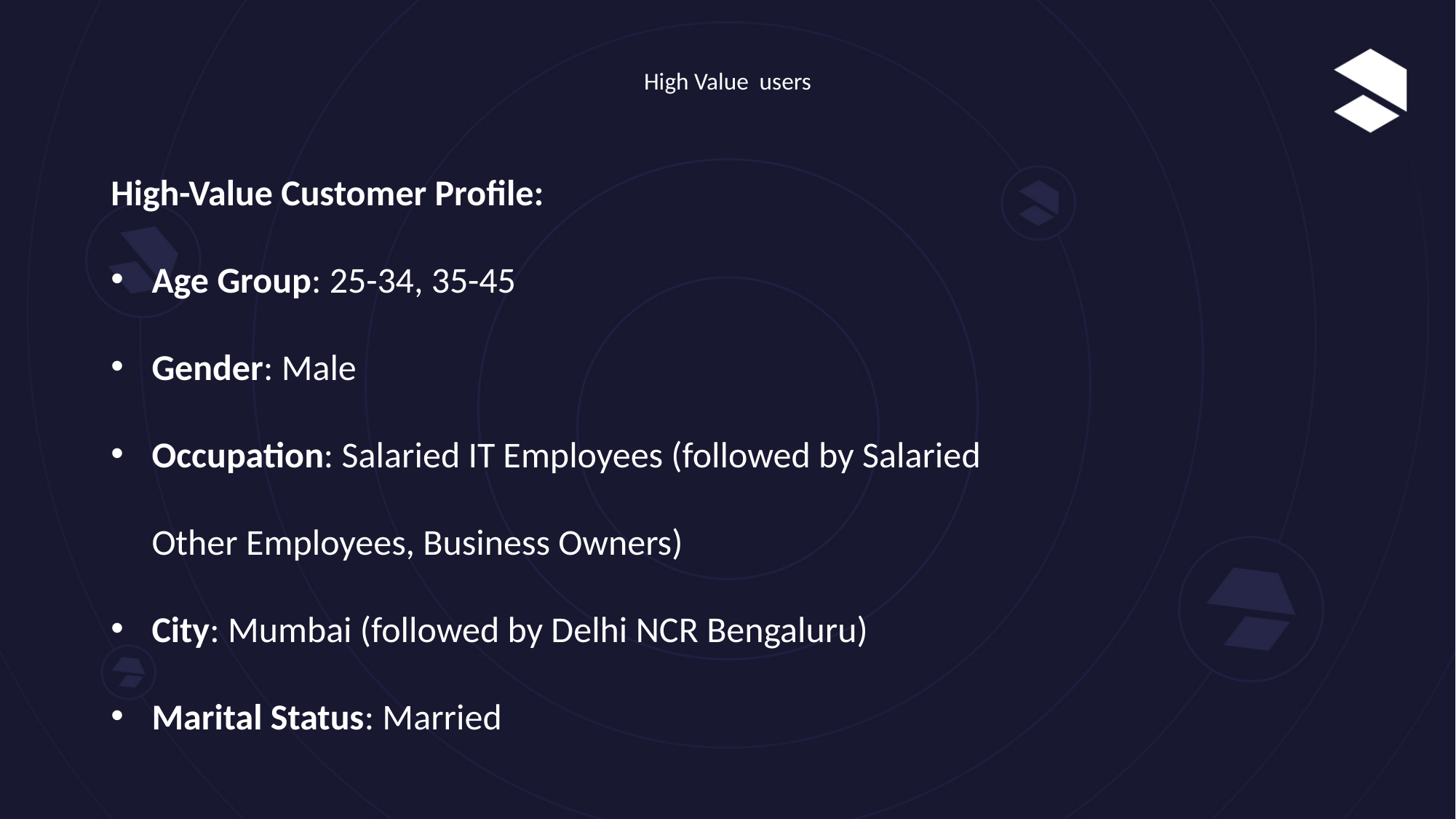

# High Value  users
High-Value Customer Profile:
Age Group: 25-34, 35-45
Gender: Male
Occupation: Salaried IT Employees (followed by Salaried Other Employees, Business Owners)
City: Mumbai (followed by Delhi NCR Bengaluru)
Marital Status: Married